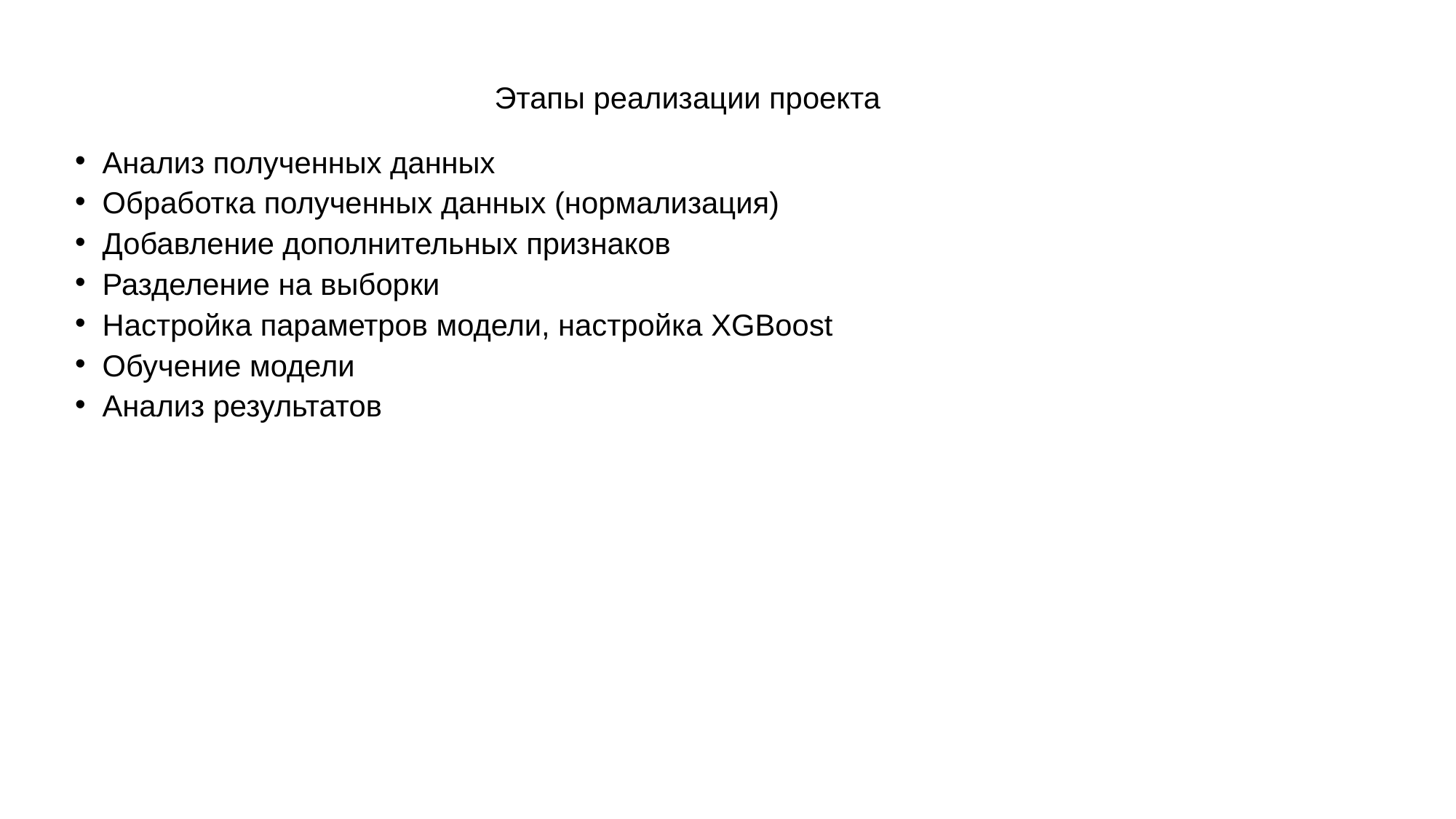

# Этапы реализации проекта
Анализ полученных данных
Обработка полученных данных (нормализация)
Добавление дополнительных признаков
Разделение на выборки
Настройка параметров модели, настройка XGBoost
Обучение модели
Анализ результатов